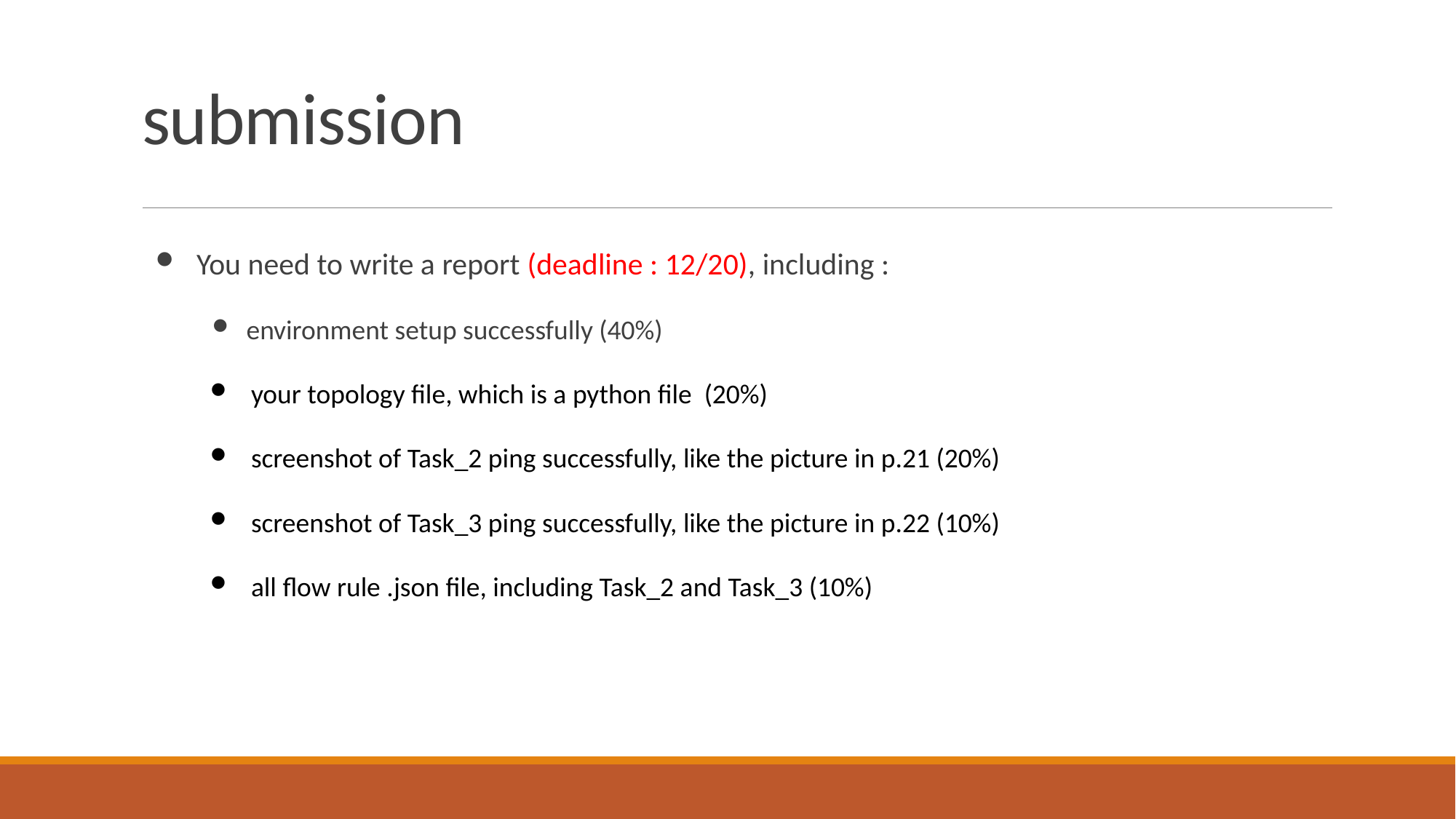

# submission
You need to write a report (deadline : 12/20), including :
environment setup successfully (40%)
your topology file, which is a python file  (20%)
screenshot of Task_2 ping successfully, like the picture in p.21 (20%)
screenshot of Task_3 ping successfully, like the picture in p.22 (10%)
all flow rule .json file, including Task_2 and Task_3 (10%)